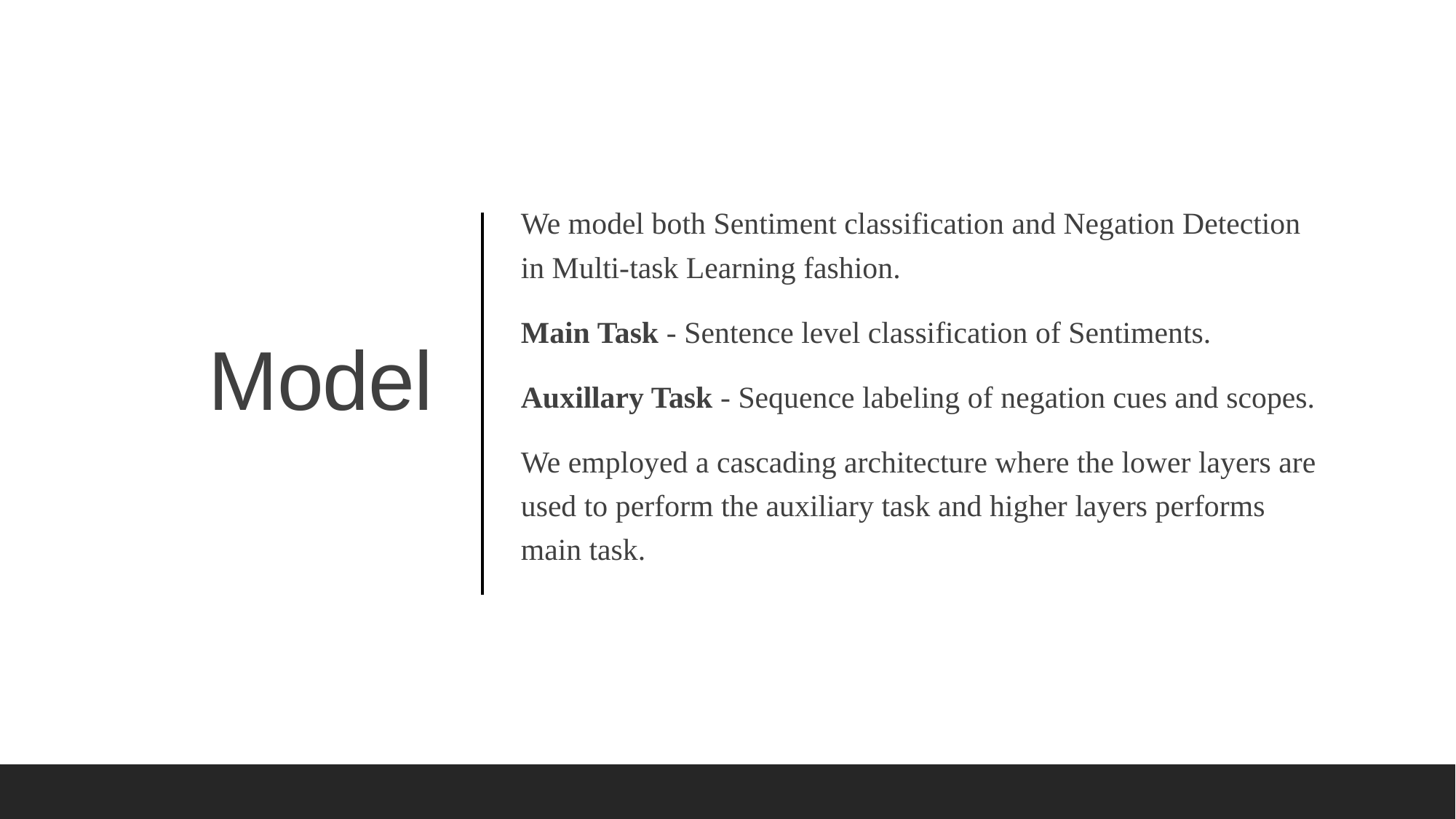

We model both Sentiment classification and Negation Detection in Multi-task Learning fashion.
Main Task - Sentence level classification of Sentiments.
Auxillary Task - Sequence labeling of negation cues and scopes.
We employed a cascading architecture where the lower layers are used to perform the auxiliary task and higher layers performs main task.
# Model